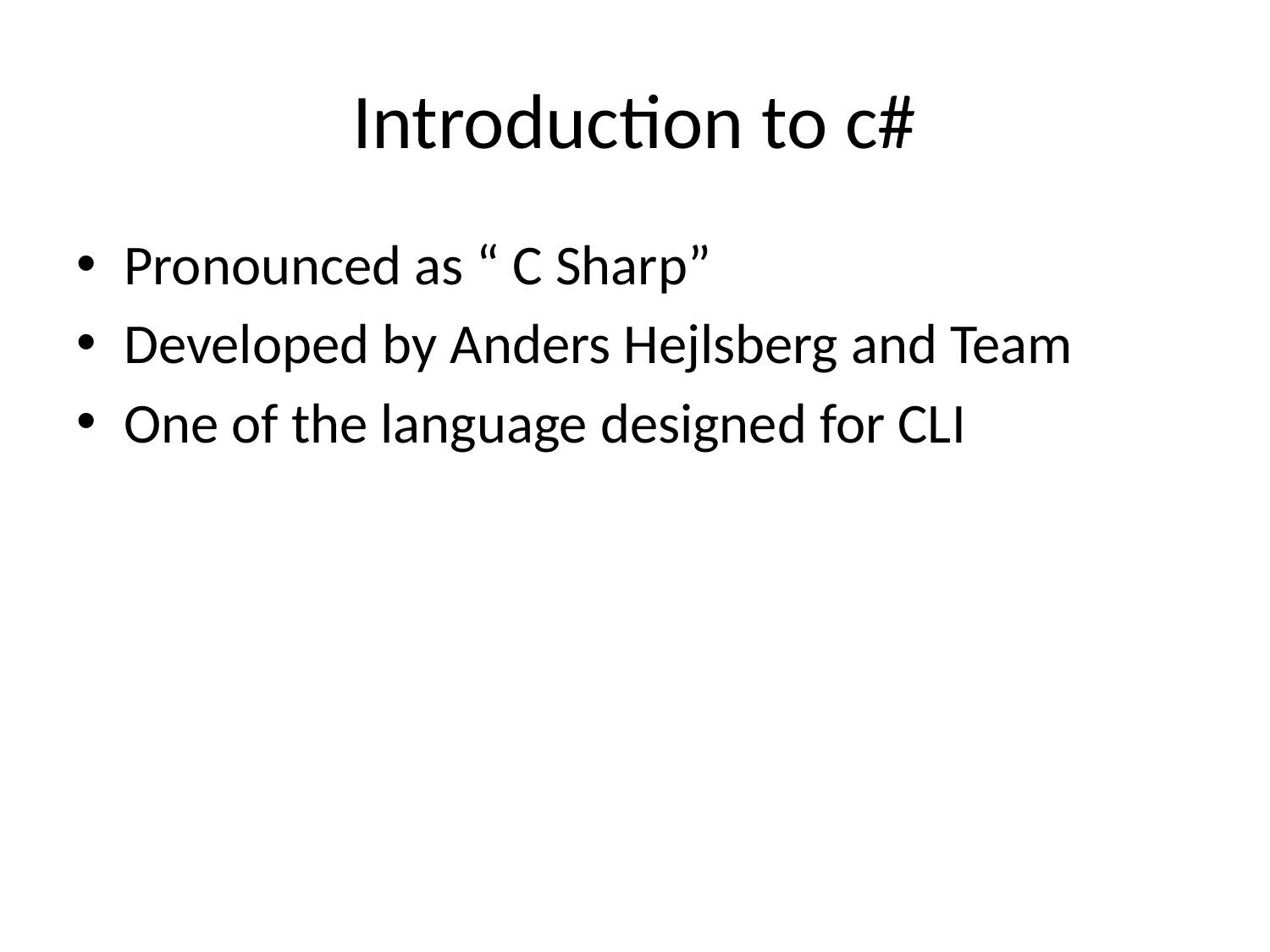

# Introduction to c#
Pronounced as “ C Sharp”
Developed by Anders Hejlsberg and Team
One of the language designed for CLI